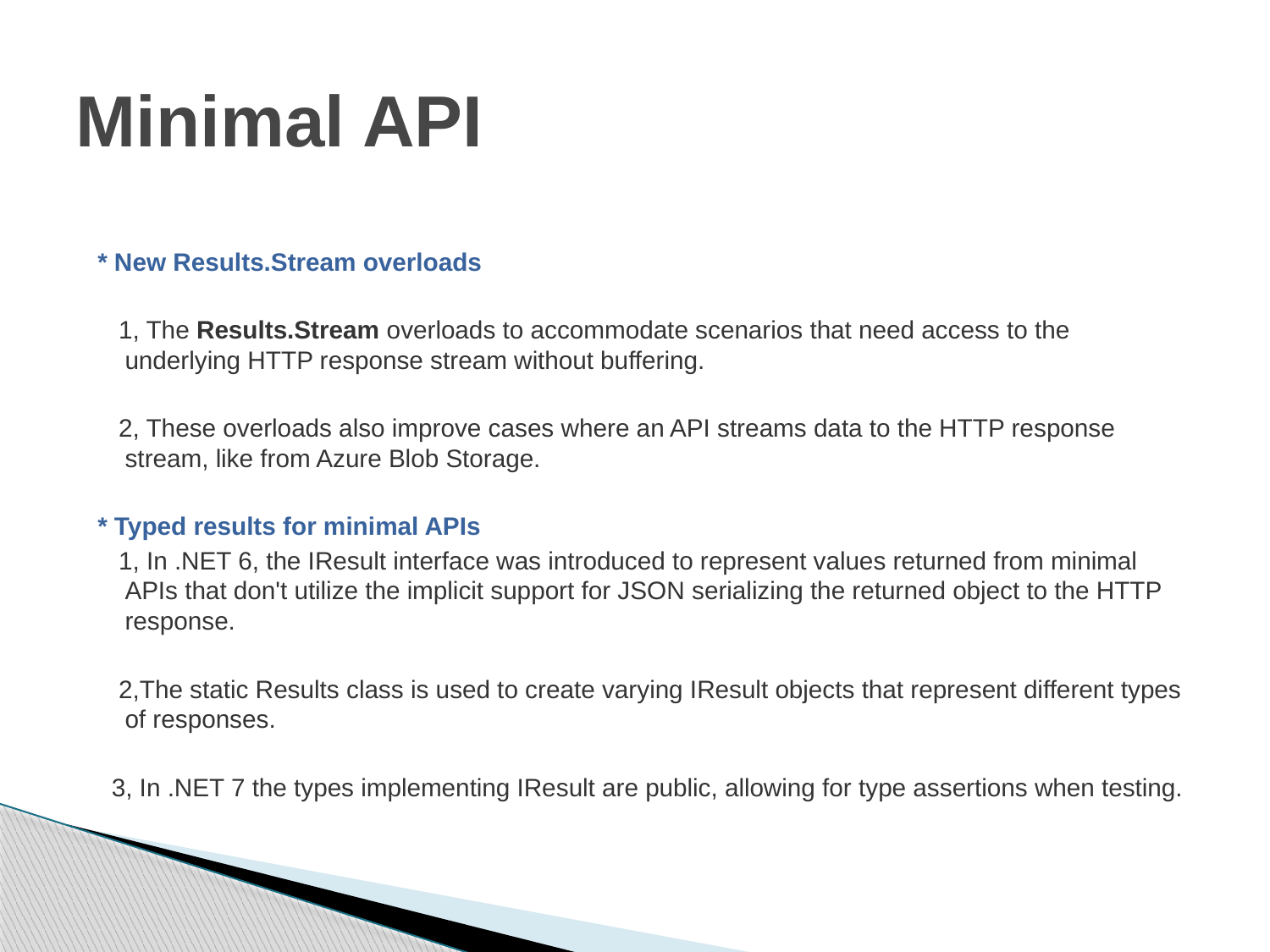

# Minimal API

 * New Results.Stream overloads

    1, The Results.Stream overloads to accommodate scenarios that need access to the underlying HTTP response stream without buffering.

    2, These overloads also improve cases where an API streams data to the HTTP response stream, like from Azure Blob Storage.

 * Typed results for minimal APIs
    1, In .NET 6, the IResult interface was introduced to represent values returned from minimal APIs that don't utilize the implicit support for JSON serializing the returned object to the HTTP response.

    2,The static Results class is used to create varying IResult objects that represent different types of responses.

   3, In .NET 7 the types implementing IResult are public, allowing for type assertions when testing.